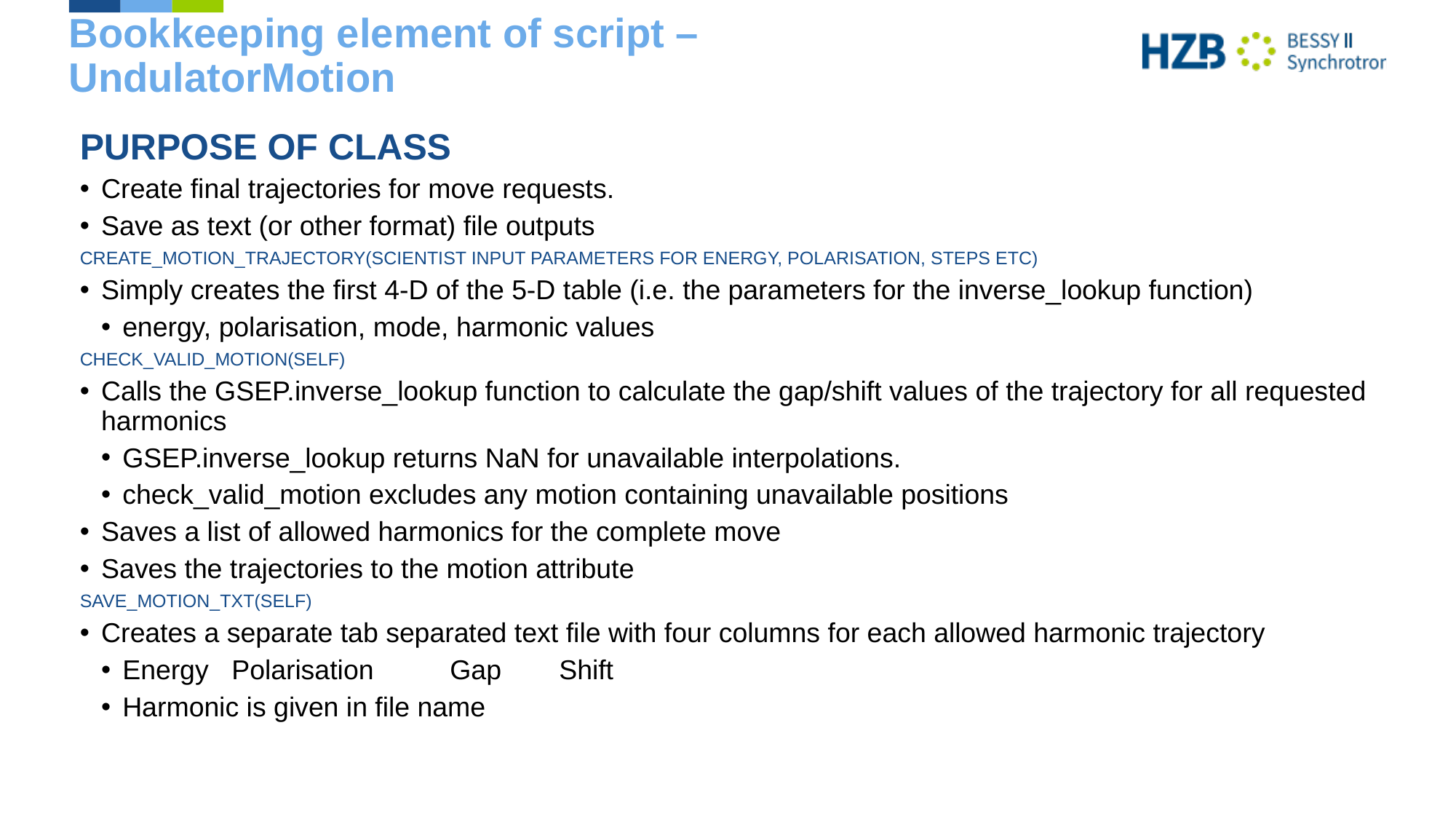

# Bookkeeping element of script – UndulatorMotion
Purpose of Class
Create final trajectories for move requests.
Save as text (or other format) file outputs
Create_Motion_Trajectory(Scientist input parameters for energy, polarisation, steps etc)
Simply creates the first 4-D of the 5-D table (i.e. the parameters for the inverse_lookup function)
energy, polarisation, mode, harmonic values
check_valid_motion(self)
Calls the GSEP.inverse_lookup function to calculate the gap/shift values of the trajectory for all requested harmonics
GSEP.inverse_lookup returns NaN for unavailable interpolations.
check_valid_motion excludes any motion containing unavailable positions
Saves a list of allowed harmonics for the complete move
Saves the trajectories to the motion attribute
save_motion_txt(self)
Creates a separate tab separated text file with four columns for each allowed harmonic trajectory
Energy	Polarisation	Gap	Shift
Harmonic is given in file name